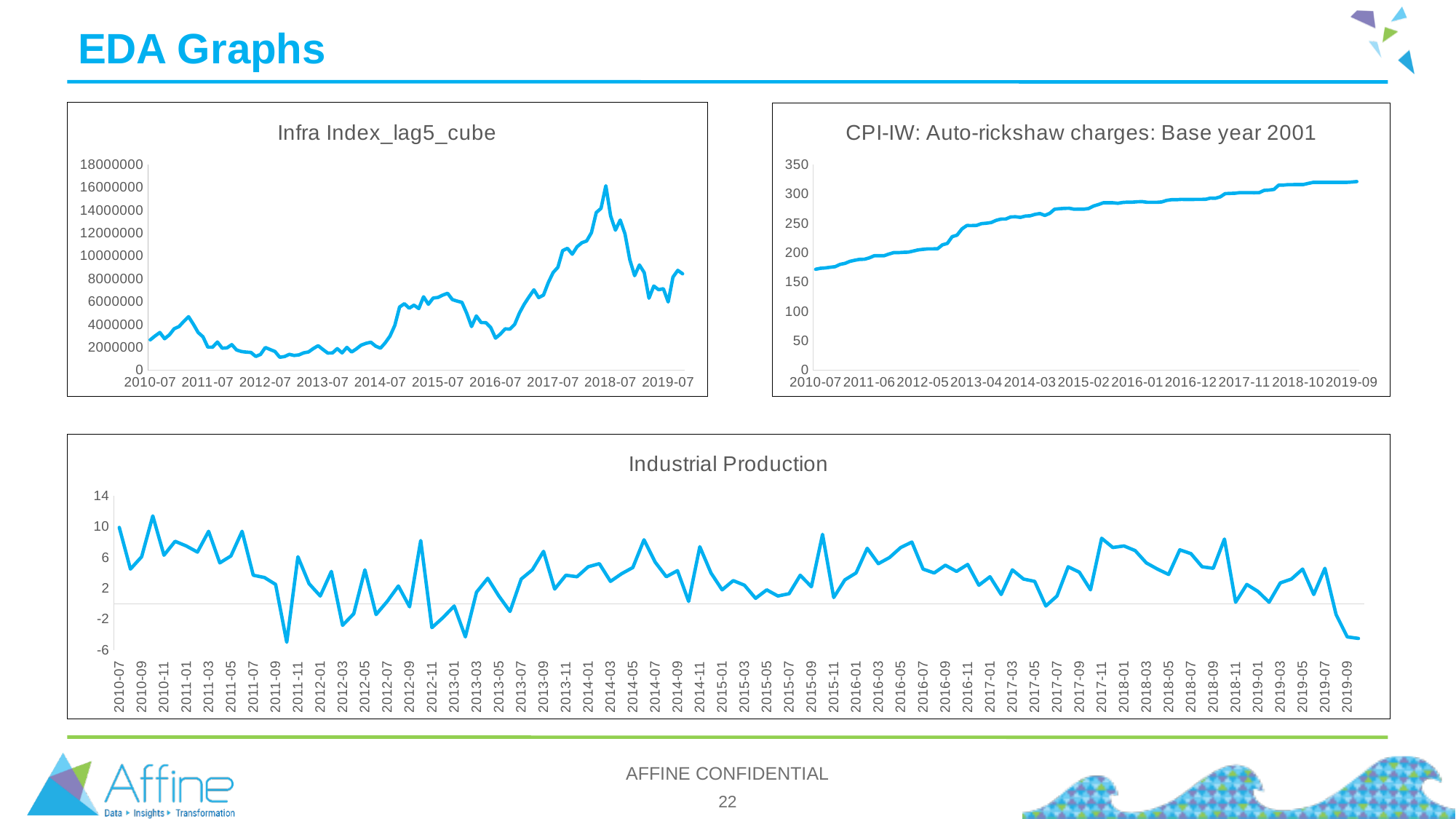

# EDA Graphs

### Chart:

| Category | Infra Index_lag5_cube |
|---|---|
| 2010-07 | 2655590.856 |
| 2010-08 | 2995948.343 |
| 2010-09 | 3300628.077 |
| 2010-10 | 2755187.169 |
| 2010-11 | 3101277.493 |
| 2010-12 | 3631669.91 |
| 2011-01 | 3820559.641 |
| 2011-02 | 4275981.654 |
| 2011-03 | 4683447.946 |
| 2011-04 | 4019679.0 |
| 2011-05 | 3296639.403 |
| 2011-06 | 2923593.573 |
| 2011-07 | 2019967.091 |
| 2011-08 | 2011828.507 |
| 2011-09 | 2470229.628 |
| 2011-10 | 1928386.439 |
| 2011-11 | 1951250.6 |
| 2011-12 | 2238836.787 |
| 2012-01 | 1771121.806 |
| 2012-02 | 1635524.504 |
| 2012-03 | 1583611.388 |
| 2012-04 | 1552434.058 |
| 2012-05 | 1204889.805 |
| 2012-06 | 1380608.885 |
| 2012-07 | 1986121.593 |
| 2012-08 | 1809158.432 |
| 2012-09 | 1639692.505 |
| 2012-10 | 1135279.342 |
| 2012-11 | 1196755.555 |
| 2012-12 | 1388061.549 |
| 2013-01 | 1288979.135 |
| 2013-02 | 1339366.469 |
| 2013-03 | 1519685.06 |
| 2013-04 | 1597509.809 |
| 2013-05 | 1890983.444 |
| 2013-06 | 2144692.699 |
| 2013-07 | 1816741.186 |
| 2013-08 | 1498765.016 |
| 2013-09 | 1512558.455 |
| 2013-10 | 1888232.256 |
| 2013-11 | 1515327.259 |
| 2013-12 | 1998471.485 |
| 2014-01 | 1592186.146 |
| 2014-02 | 1872236.828 |
| 2014-03 | 2197507.039 |
| 2014-04 | 2352106.37 |
| 2014-05 | 2450001.364 |
| 2014-06 | 2107984.036 |
| 2014-07 | 1925134.784 |
| 2014-08 | 2397495.407 |
| 2014-09 | 2988473.011 |
| 2014-10 | 3921887.033 |
| 2014-11 | 5533023.662 |
| 2014-12 | 5825198.646 |
| 2015-01 | 5428576.984 |
| 2015-02 | 5694105.322 |
| 2015-03 | 5397132.071 |
| 2015-04 | 6428630.729 |
| 2015-05 | 5773874.184 |
| 2015-06 | 6319311.99 |
| 2015-07 | 6368659.975 |
| 2015-08 | 6577042.272 |
| 2015-09 | 6733067.671 |
| 2015-10 | 6186942.739 |
| 2015-11 | 6051452.456 |
| 2015-12 | 5942526.969 |
| 2016-01 | 4981811.784 |
| 2016-02 | 3823493.08 |
| 2016-03 | 4750952.02 |
| 2016-04 | 4170171.253 |
| 2016-05 | 4163179.971 |
| 2016-06 | 3733974.617 |
| 2016-07 | 2809189.531 |
| 2016-08 | 3157114.563 |
| 2016-09 | 3617512.289 |
| 2016-10 | 3599162.453 |
| 2016-11 | 4018162.331 |
| 2016-12 | 5023053.676 |
| 2017-01 | 5790303.766 |
| 2017-02 | 6430705.373 |
| 2017-03 | 7039251.317 |
| 2017-04 | 6356298.982 |
| 2017-05 | 6579148.723 |
| 2017-06 | 7665182.675 |
| 2017-07 | 8544715.688 |
| 2017-08 | 9013196.672 |
| 2017-09 | 10474708.67 |
| 2017-10 | 10677066.41 |
| 2017-11 | 10157688.48 |
| 2017-12 | 10818789.08 |
| 2018-01 | 11165826.51 |
| 2018-02 | 11322417.85 |
| 2018-03 | 12048362.7 |
| 2018-04 | 13810180.61 |
| 2018-05 | 14181274.42 |
| 2018-06 | 16159736.73 |
| 2018-07 | 13520394.14 |
| 2018-08 | 12267255.11 |
| 2018-09 | 13155955.63 |
| 2018-10 | 11936765.69 |
| 2018-11 | 9677214.091 |
| 2018-12 | 8279186.167 |
| 2019-01 | 9214772.132 |
| 2019-02 | 8550986.579 |
| 2019-03 | 6300872.423 |
| 2019-04 | 7372747.286 |
| 2019-05 | 7045864.737 |
| 2019-06 | 7133328.125 |
| 2019-07 | 5977042.058 |
| 2019-08 | 8154585.137 |
| 2019-09 | 8741816.0 |
| 2019-10 | 8443553.972 |

### Chart:

| Category | CPI-IW: Auto-rickshaw charges: Base year 2001 |
|---|---|
| 2010-07 | 171.9 |
| 2010-08 | 173.6 |
| 2010-09 | 174.2 |
| 2010-10 | 175.4 |
| 2010-11 | 176.3 |
| 2010-12 | 180.3 |
| 2011-01 | 181.9 |
| 2011-02 | 185.3 |
| 2011-03 | 187.2 |
| 2011-04 | 188.8 |
| 2011-05 | 189.0 |
| 2011-06 | 191.3 |
| 2011-07 | 194.9 |
| 2011-08 | 194.9 |
| 2011-09 | 194.9 |
| 2011-10 | 197.8 |
| 2011-11 | 200.3 |
| 2011-12 | 200.3 |
| 2012-01 | 200.8 |
| 2012-02 | 201.1 |
| 2012-03 | 202.9 |
| 2012-04 | 204.9 |
| 2012-05 | 205.9 |
| 2012-06 | 206.7 |
| 2012-07 | 206.7 |
| 2012-08 | 206.9 |
| 2012-09 | 213.6 |
| 2012-10 | 216.0 |
| 2012-11 | 227.6 |
| 2012-12 | 230.1 |
| 2013-01 | 240.8 |
| 2013-02 | 246.5 |
| 2013-03 | 246.4 |
| 2013-04 | 246.7 |
| 2013-05 | 249.7 |
| 2013-06 | 250.4 |
| 2013-07 | 251.6 |
| 2013-08 | 255.3 |
| 2013-09 | 257.5 |
| 2013-10 | 257.6 |
| 2013-11 | 261.1 |
| 2013-12 | 261.4 |
| 2014-01 | 260.4 |
| 2014-02 | 262.6 |
| 2014-03 | 263.1 |
| 2014-04 | 265.5 |
| 2014-05 | 266.9 |
| 2014-06 | 263.7 |
| 2014-07 | 267.2 |
| 2014-08 | 274.3 |
| 2014-09 | 275.1 |
| 2014-10 | 275.7 |
| 2014-11 | 275.9 |
| 2014-12 | 274.3 |
| 2015-01 | 274.4 |
| 2015-02 | 274.4 |
| 2015-03 | 275.5 |
| 2015-04 | 279.7 |
| 2015-05 | 282.2 |
| 2015-06 | 285.2 |
| 2015-07 | 285.2 |
| 2015-08 | 285.2 |
| 2015-09 | 284.4 |
| 2015-10 | 285.8 |
| 2015-11 | 286.3 |
| 2015-12 | 286.3 |
| 2016-01 | 287.0 |
| 2016-02 | 287.2 |
| 2016-03 | 286.1 |
| 2016-04 | 286.1 |
| 2016-05 | 286.0 |
| 2016-06 | 286.7 |
| 2016-07 | 289.3 |
| 2016-08 | 290.5 |
| 2016-09 | 290.5 |
| 2016-10 | 291.0 |
| 2016-11 | 290.9 |
| 2016-12 | 290.9 |
| 2017-01 | 291.0 |
| 2017-02 | 291.0 |
| 2017-03 | 291.2 |
| 2017-04 | 293.2 |
| 2017-05 | 293.0 |
| 2017-06 | 295.3 |
| 2017-07 | 300.8 |
| 2017-08 | 301.2 |
| 2017-09 | 301.5 |
| 2017-10 | 302.5 |
| 2017-11 | 302.5 |
| 2017-12 | 302.5 |
| 2018-01 | 302.4 |
| 2018-02 | 302.6 |
| 2018-03 | 306.4 |
| 2018-04 | 306.9 |
| 2018-05 | 308.0 |
| 2018-06 | 315.4 |
| 2018-07 | 315.4 |
| 2018-08 | 316.2 |
| 2018-09 | 316.2 |
| 2018-10 | 316.3 |
| 2018-11 | 316.3 |
| 2018-12 | 318.2 |
| 2019-01 | 319.9 |
| 2019-02 | 320.0 |
| 2019-03 | 320.0 |
| 2019-04 | 320.0 |
| 2019-05 | 320.0 |
| 2019-06 | 320.0 |
| 2019-07 | 320.0 |
| 2019-08 | 320.1 |
| 2019-09 | 320.6 |
| 2019-10 | 321.4181002 |

### Chart:

| Category | Industrial Production |
|---|---|
| 2010-07 | 9.9 |
| 2010-08 | 4.5 |
| 2010-09 | 6.1 |
| 2010-10 | 11.4 |
| 2010-11 | 6.3 |
| 2010-12 | 8.1 |
| 2011-01 | 7.5 |
| 2011-02 | 6.7 |
| 2011-03 | 9.4 |
| 2011-04 | 5.3 |
| 2011-05 | 6.2 |
| 2011-06 | 9.4 |
| 2011-07 | 3.7 |
| 2011-08 | 3.4 |
| 2011-09 | 2.5 |
| 2011-10 | -5.0 |
| 2011-11 | 6.1 |
| 2011-12 | 2.6 |
| 2012-01 | 1.0 |
| 2012-02 | 4.2 |
| 2012-03 | -2.8 |
| 2012-04 | -1.3 |
| 2012-05 | 4.4 |
| 2012-06 | -1.4 |
| 2012-07 | 0.3 |
| 2012-08 | 2.3 |
| 2012-09 | -0.4 |
| 2012-10 | 8.2 |
| 2012-11 | -3.1 |
| 2012-12 | -1.8 |
| 2013-01 | -0.3 |
| 2013-02 | -4.3 |
| 2013-03 | 1.5 |
| 2013-04 | 3.3 |
| 2013-05 | 1.0 |
| 2013-06 | -1.0 |
| 2013-07 | 3.2 |
| 2013-08 | 4.4 |
| 2013-09 | 6.8 |
| 2013-10 | 1.9 |
| 2013-11 | 3.7 |
| 2013-12 | 3.5 |
| 2014-01 | 4.8 |
| 2014-02 | 5.2 |
| 2014-03 | 2.9 |
| 2014-04 | 3.9 |
| 2014-05 | 4.7 |
| 2014-06 | 8.3 |
| 2014-07 | 5.4 |
| 2014-08 | 3.5 |
| 2014-09 | 4.3 |
| 2014-10 | 0.3 |
| 2014-11 | 7.4 |
| 2014-12 | 4.0 |
| 2015-01 | 1.8 |
| 2015-02 | 3.0 |
| 2015-03 | 2.4 |
| 2015-04 | 0.7 |
| 2015-05 | 1.8 |
| 2015-06 | 1.0 |
| 2015-07 | 1.3 |
| 2015-08 | 3.7 |
| 2015-09 | 2.2 |
| 2015-10 | 9.0 |
| 2015-11 | 0.8 |
| 2015-12 | 3.1 |
| 2016-01 | 4.0 |
| 2016-02 | 7.2 |
| 2016-03 | 5.2 |
| 2016-04 | 6.0 |
| 2016-05 | 7.3 |
| 2016-06 | 8.0 |
| 2016-07 | 4.5 |
| 2016-08 | 4.0 |
| 2016-09 | 5.0 |
| 2016-10 | 4.2 |
| 2016-11 | 5.1 |
| 2016-12 | 2.4 |
| 2017-01 | 3.5 |
| 2017-02 | 1.2 |
| 2017-03 | 4.4 |
| 2017-04 | 3.2 |
| 2017-05 | 2.9 |
| 2017-06 | -0.3 |
| 2017-07 | 1.0 |
| 2017-08 | 4.8 |
| 2017-09 | 4.1 |
| 2017-10 | 1.8 |
| 2017-11 | 8.5 |
| 2017-12 | 7.3 |
| 2018-01 | 7.5 |
| 2018-02 | 6.9 |
| 2018-03 | 5.3 |
| 2018-04 | 4.5 |
| 2018-05 | 3.8 |
| 2018-06 | 7.0 |
| 2018-07 | 6.5 |
| 2018-08 | 4.8 |
| 2018-09 | 4.6 |
| 2018-10 | 8.4 |
| 2018-11 | 0.2 |
| 2018-12 | 2.5 |
| 2019-01 | 1.6 |
| 2019-02 | 0.2 |
| 2019-03 | 2.7 |
| 2019-04 | 3.2 |
| 2019-05 | 4.5 |
| 2019-06 | 1.2 |
| 2019-07 | 4.6 |
| 2019-08 | -1.4 |
| 2019-09 | -4.3 |
| 2019-10 | -4.5 |
AFFINE CONFIDENTIAL
22